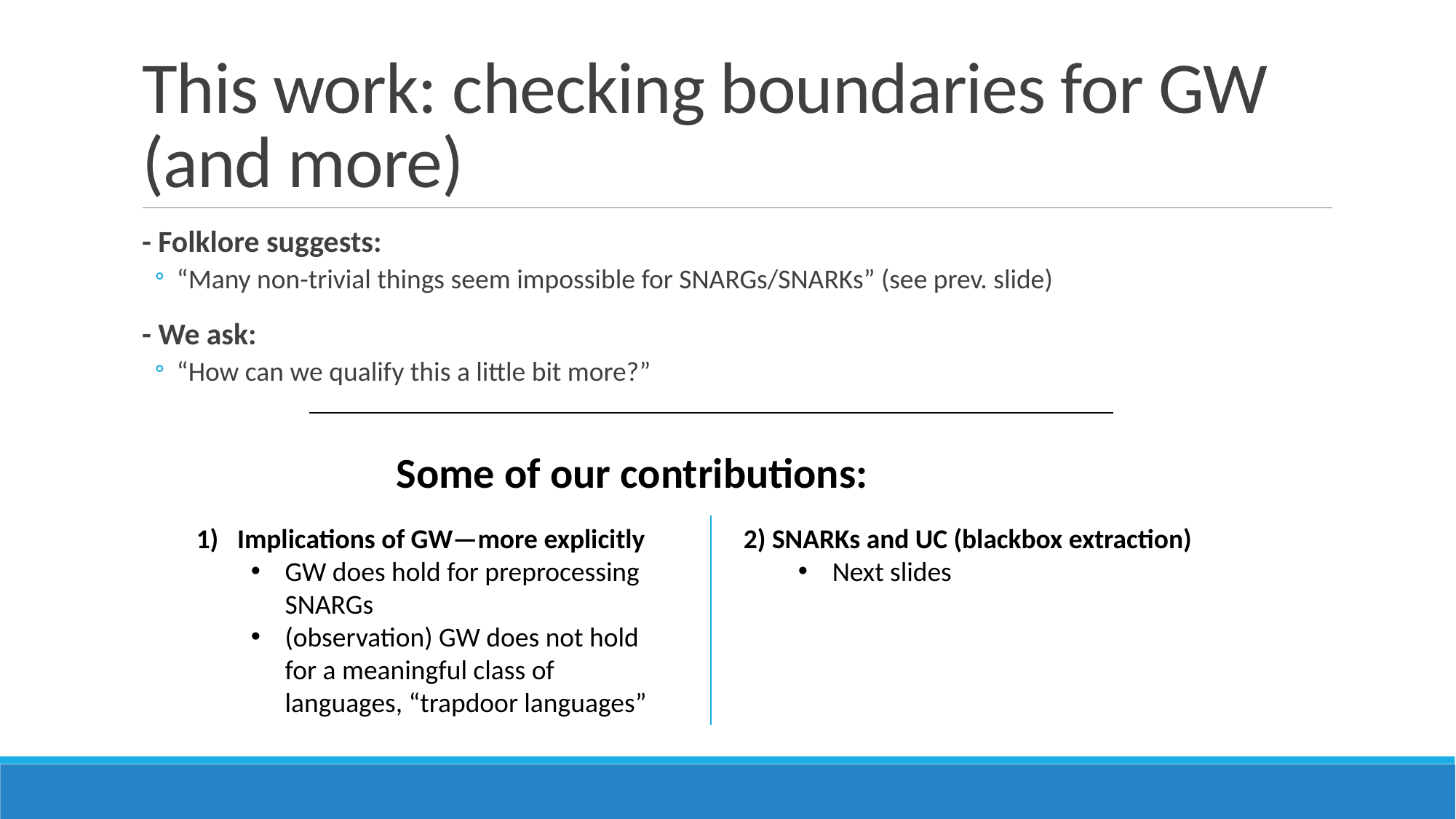

# This work: checking boundaries for GW (and more)
- Folklore suggests:
“Many non-trivial things seem impossible for SNARGs/SNARKs” (see prev. slide)
- We ask:
“How can we qualify this a little bit more?”

Some of our contributions:
Implications of GW—more explicitly
GW does hold for preprocessing SNARGs
(observation) GW does not hold for a meaningful class of languages, “trapdoor languages”
2) SNARKs and UC (blackbox extraction)
Next slides